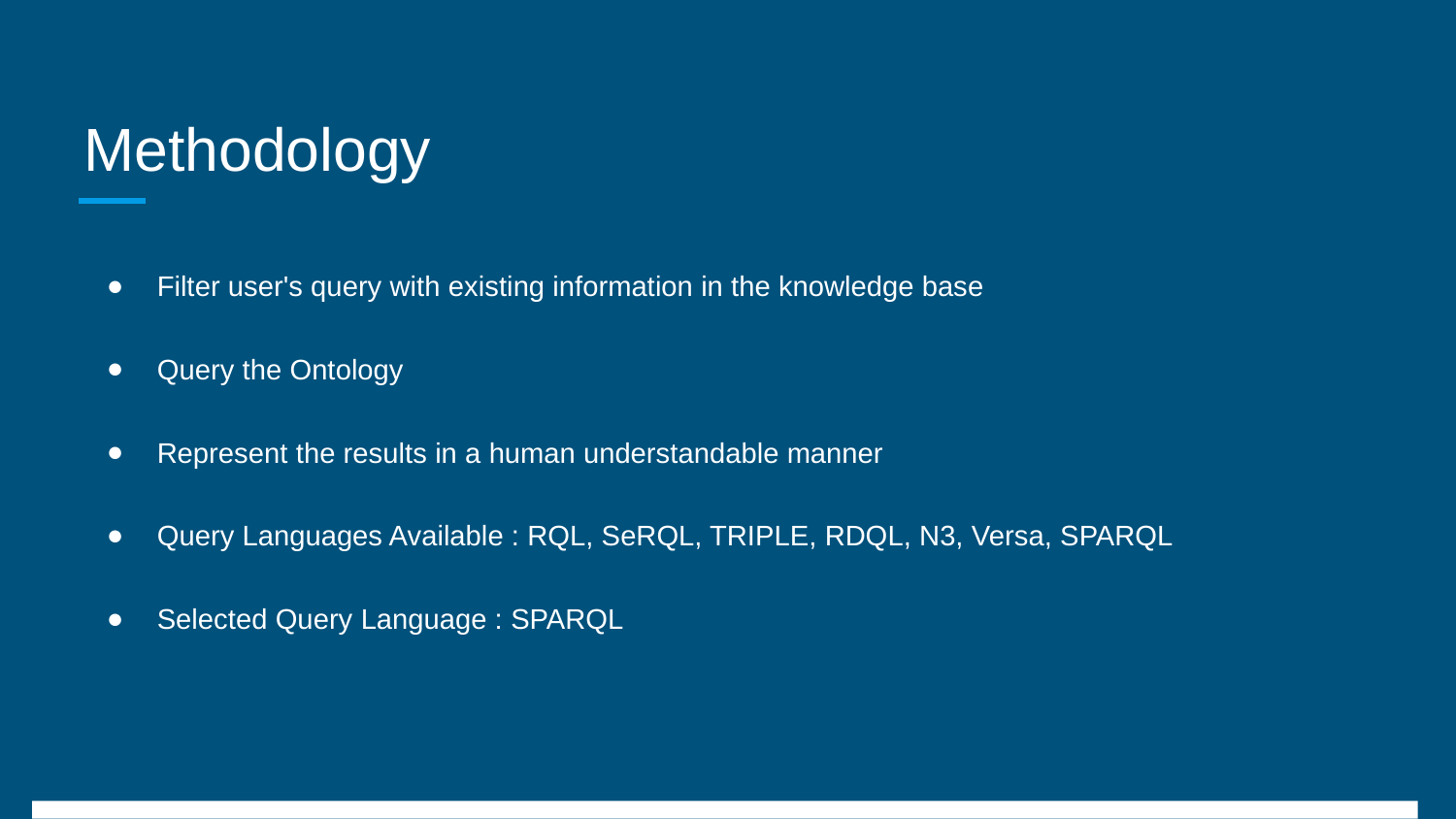

# Methodology
Filter user's query with existing information in the knowledge base
Query the Ontology
Represent the results in a human understandable manner
Query Languages Available : RQL, SeRQL, TRIPLE, RDQL, N3, Versa, SPARQL
Selected Query Language : SPARQL